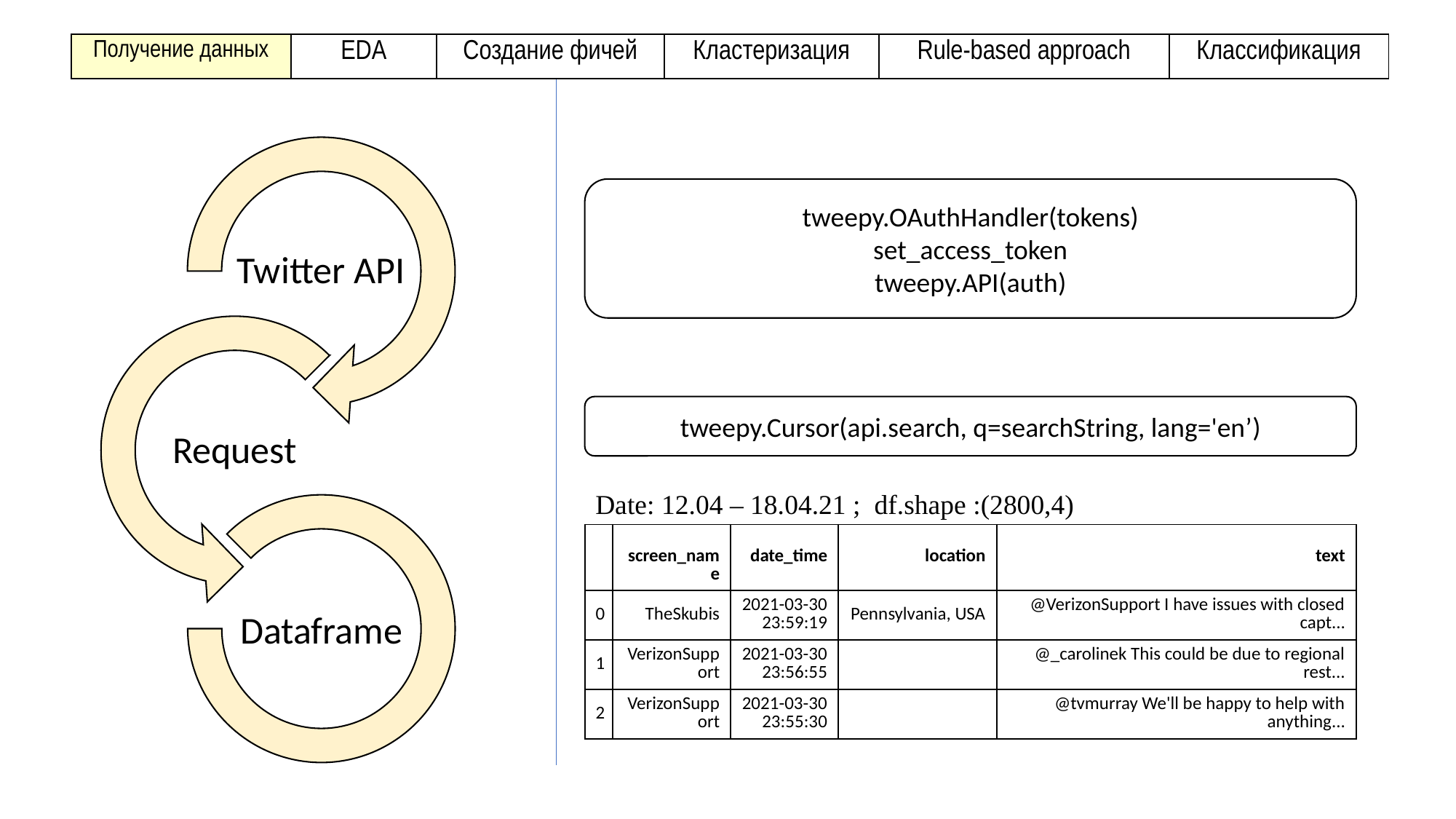

| Получение данных | EDA | Создание фичей | Кластеризация | Rule-based approach | Классификация |
| --- | --- | --- | --- | --- | --- |
Twitter API
Request
Dataframe
tweepy.OAuthHandler(tokens)
set_access_token
tweepy.API(auth)
tweepy.Cursor(api.search, q=searchString, lang='en’)
Date: 12.04 – 18.04.21 ;  df.shape :(2800,4)
|  | screen\_name | date\_time | location | text |
| --- | --- | --- | --- | --- |
| 0 | TheSkubis | 2021-03-30 23:59:19 | Pennsylvania, USA | @VerizonSupport I have issues with closed capt... |
| 1 | VerizonSupport | 2021-03-30 23:56:55 |  | @\_carolinek This could be due to regional rest... |
| 2 | VerizonSupport | 2021-03-30 23:55:30 |  | @tvmurray We'll be happy to help with anything... |